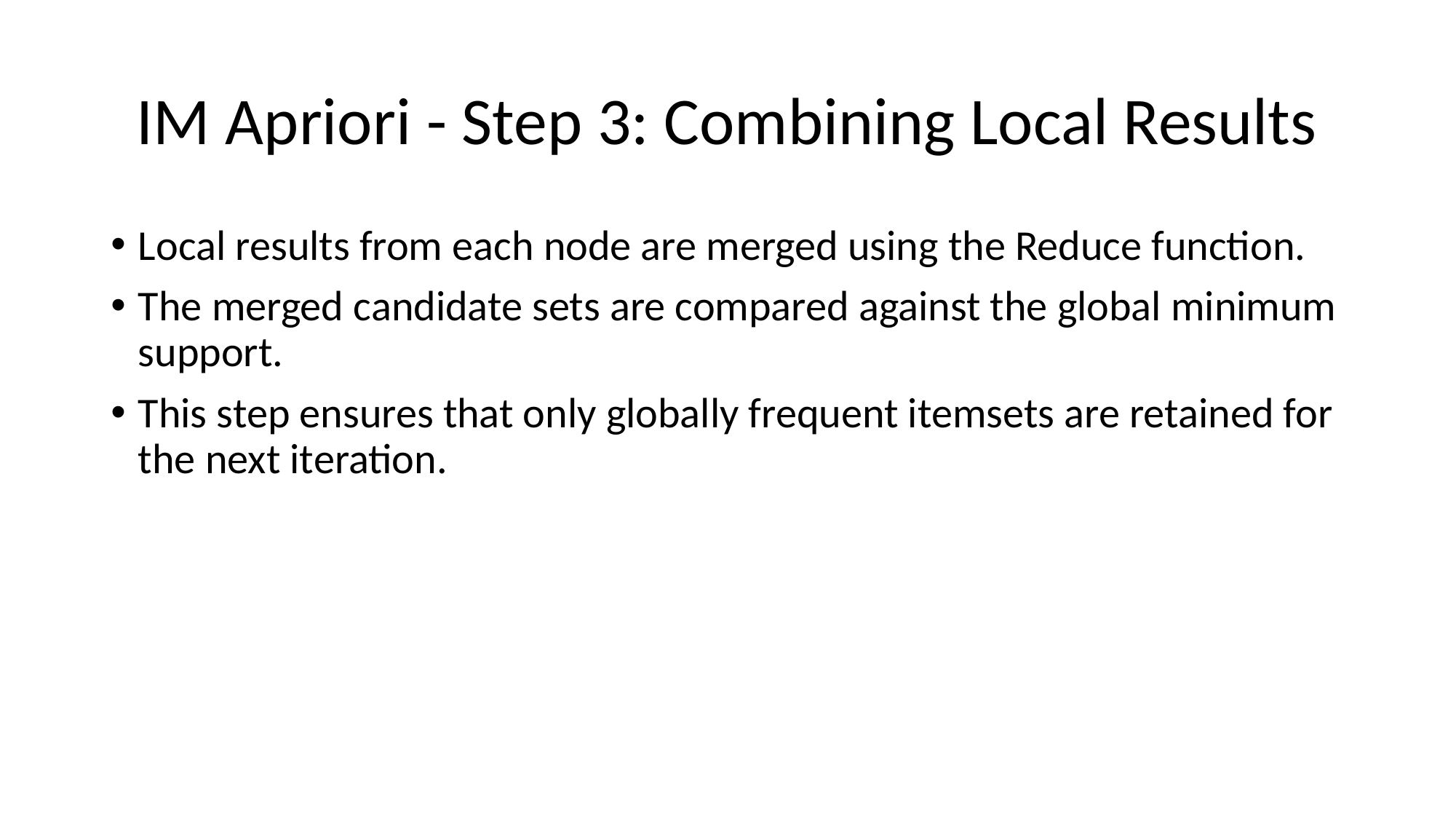

# IM Apriori - Step 3: Combining Local Results
Local results from each node are merged using the Reduce function.
The merged candidate sets are compared against the global minimum support.
This step ensures that only globally frequent itemsets are retained for the next iteration.